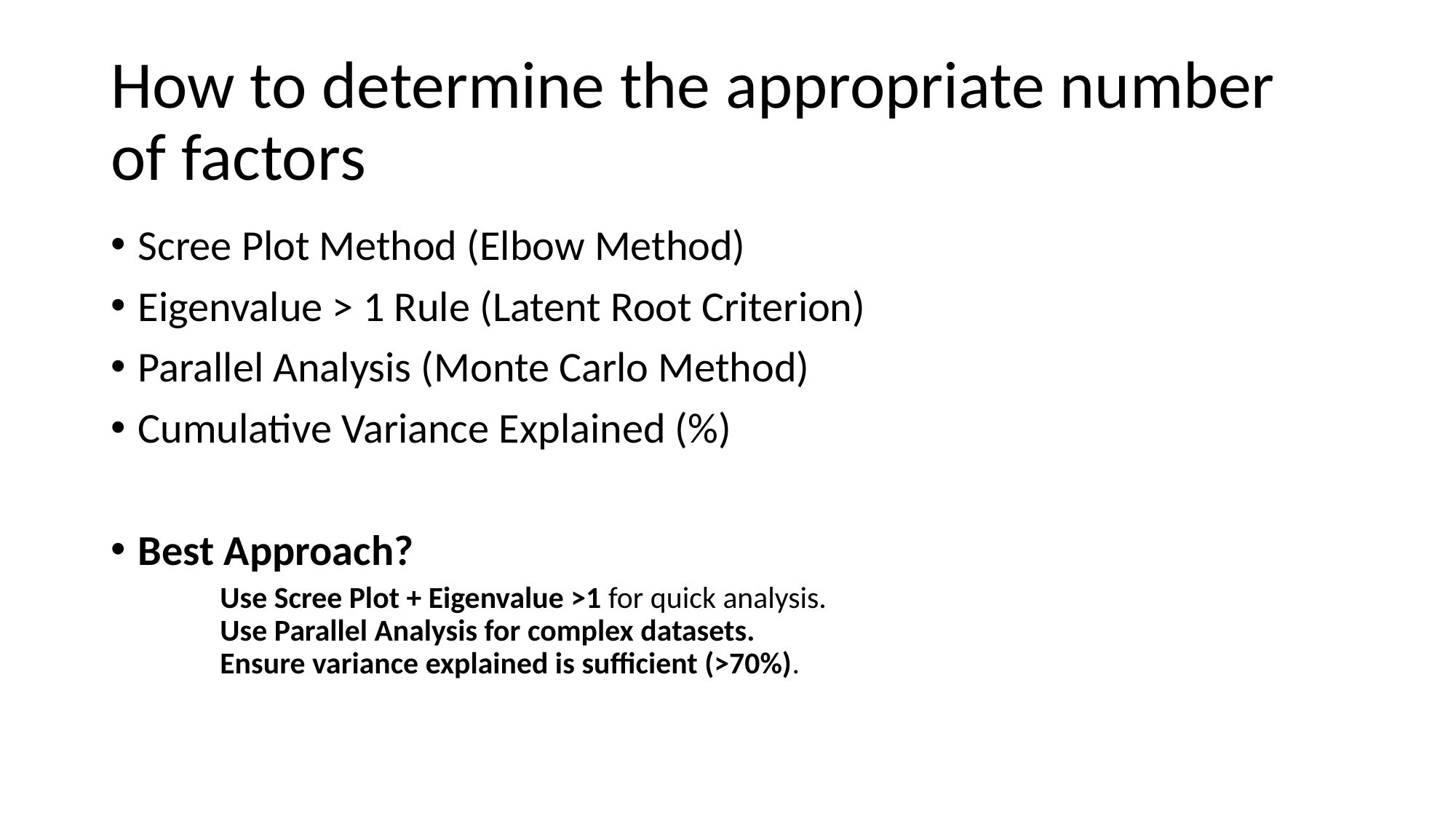

# How to determine the appropriate number of factors
Scree Plot Method (Elbow Method)
Eigenvalue > 1 Rule (Latent Root Criterion)
Parallel Analysis (Monte Carlo Method)
Cumulative Variance Explained (%)

Best Approach?
Use Scree Plot + Eigenvalue >1 for quick analysis.
Use Parallel Analysis for complex datasets.
Ensure variance explained is sufficient (>70%).